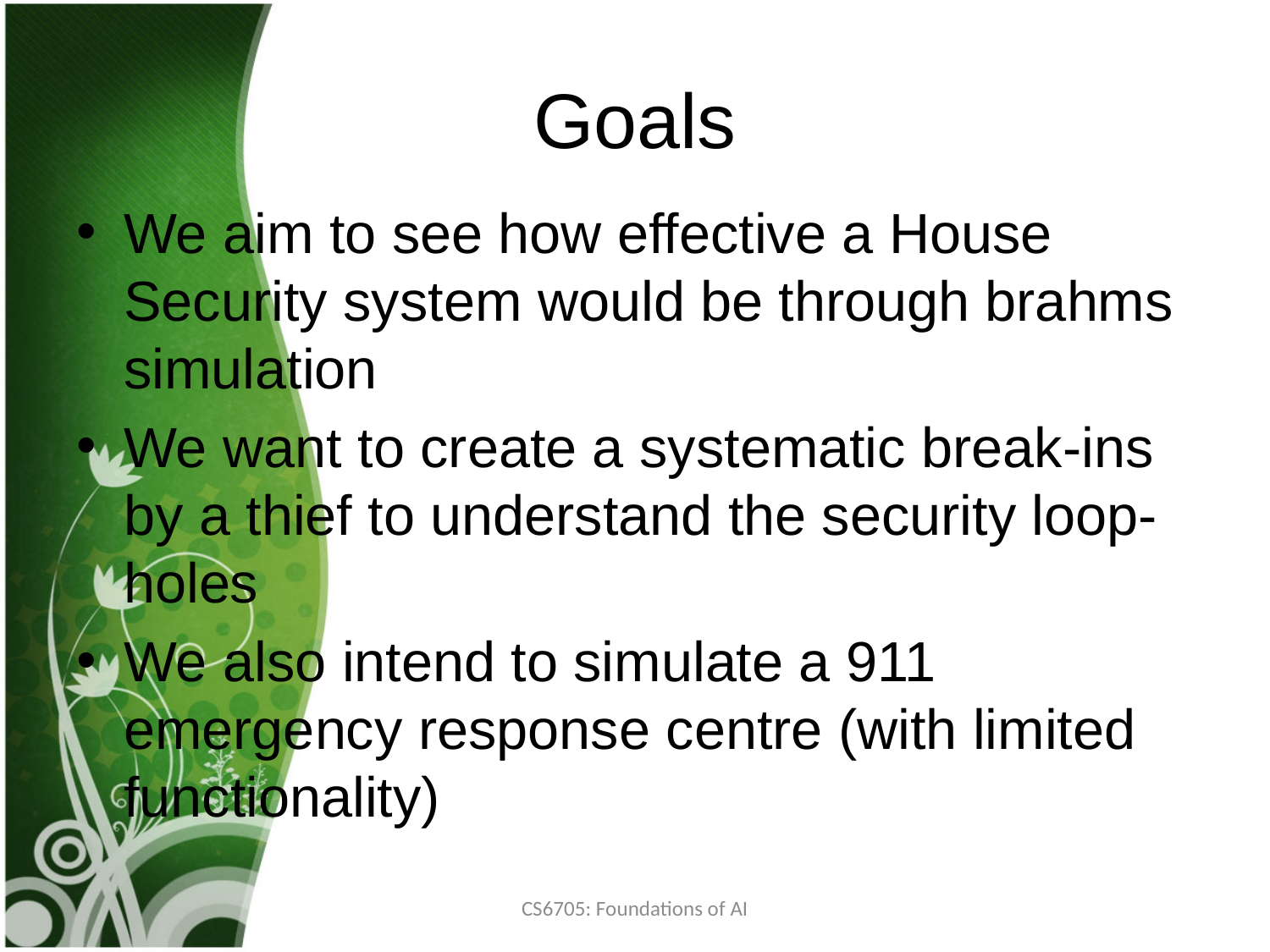

# Goals
We aim to see how effective a House Security system would be through brahms simulation
We want to create a systematic break-ins by a thief to understand the security loop-holes
We also intend to simulate a 911 emergency response centre (with limited functionality)
CS6705: Foundations of AI